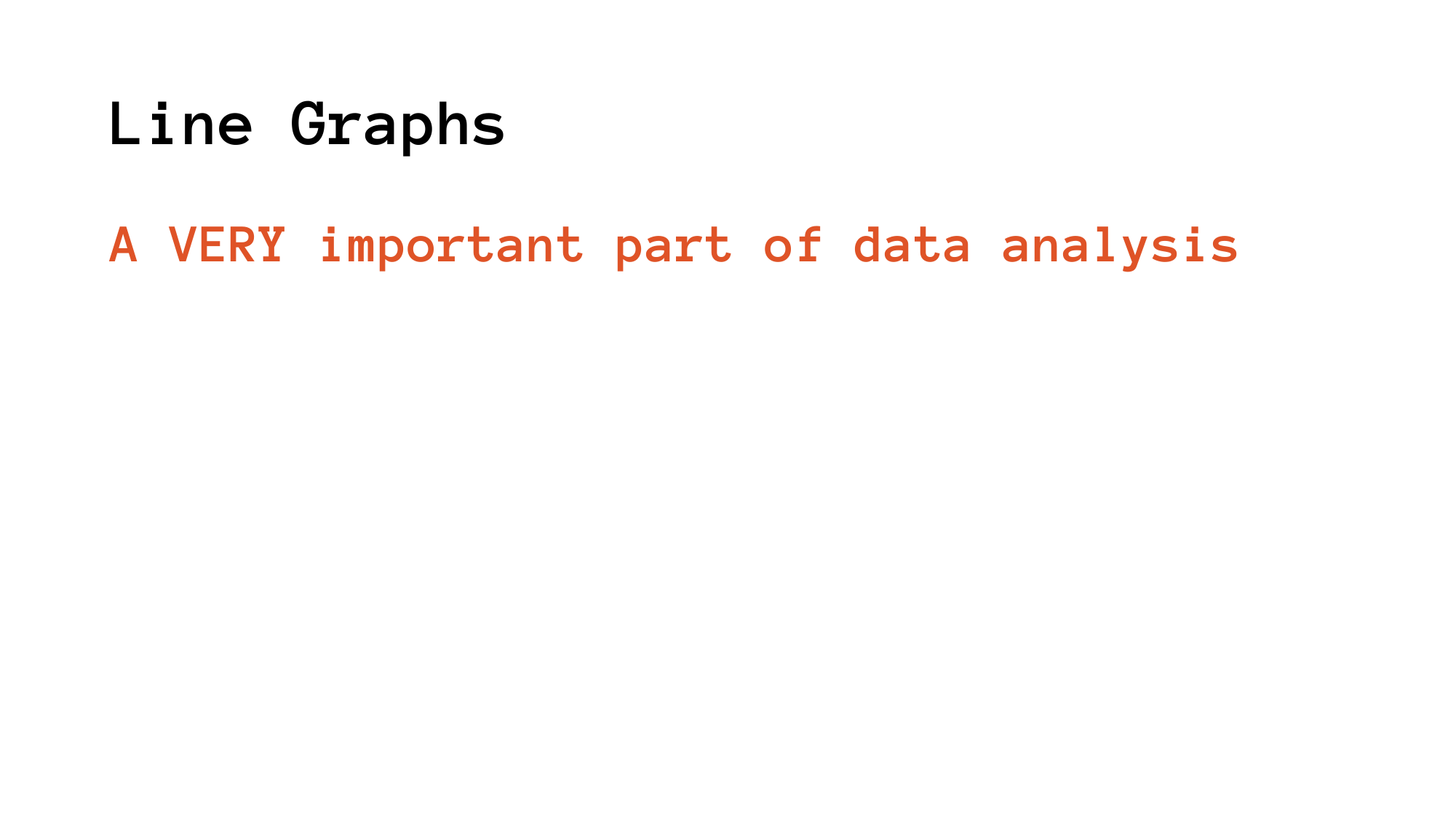

# Line Graphs
A VERY important part of data analysis